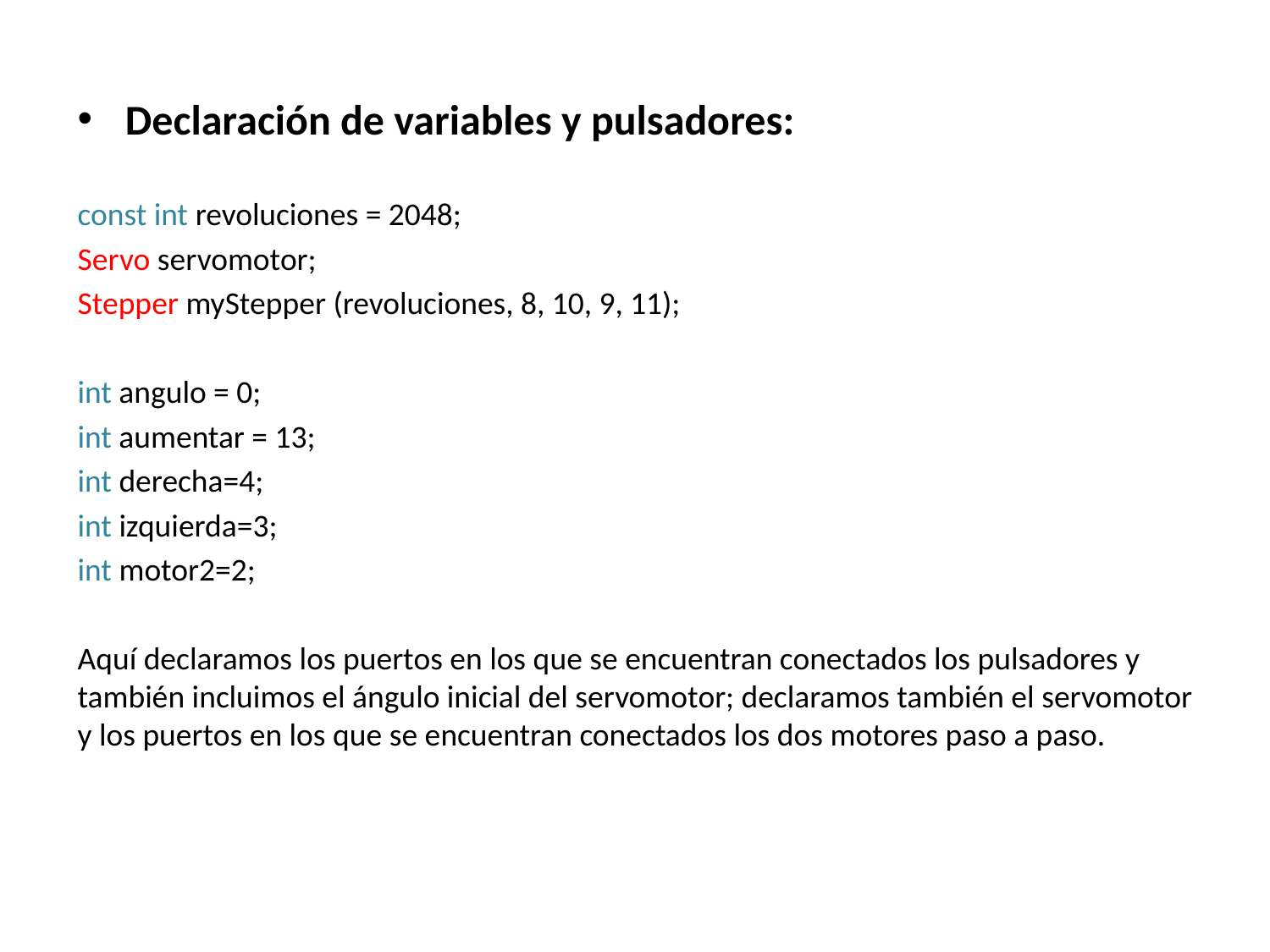

Declaración de variables y pulsadores:

const int revoluciones = 2048;
Servo servomotor;
Stepper myStepper (revoluciones, 8, 10, 9, 11);

int angulo = 0;
int aumentar = 13;
int derecha=4;
int izquierda=3;
int motor2=2;

Aquí declaramos los puertos en los que se encuentran conectados los pulsadores y también incluimos el ángulo inicial del servomotor; declaramos también el servomotor y los puertos en los que se encuentran conectados los dos motores paso a paso.